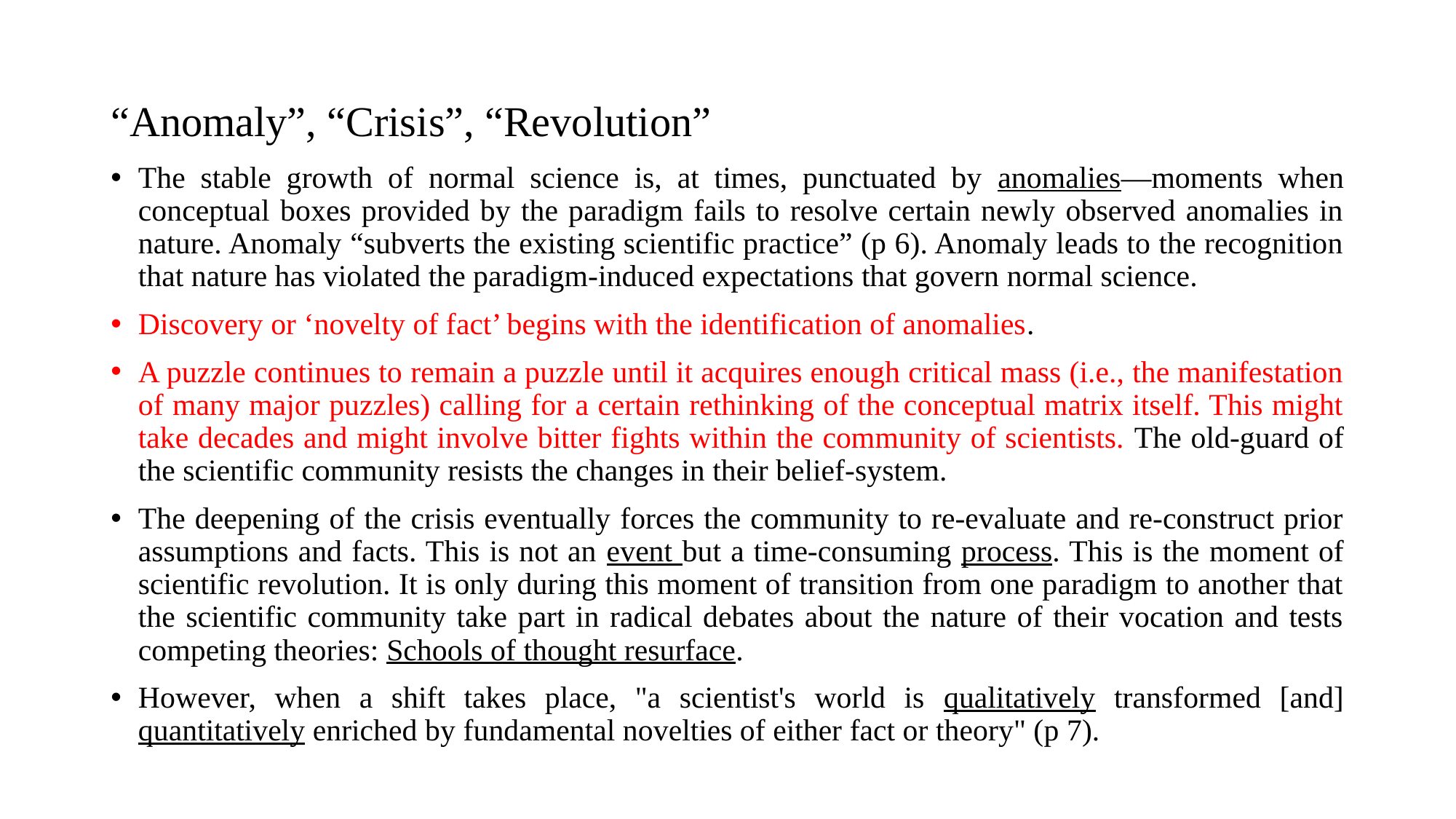

# “Anomaly”, “Crisis”, “Revolution”
The stable growth of normal science is, at times, punctuated by anomalies—moments when conceptual boxes provided by the paradigm fails to resolve certain newly observed anomalies in nature. Anomaly “subverts the existing scientific practice” (p 6). Anomaly leads to the recognition that nature has violated the paradigm-induced expectations that govern normal science.
Discovery or ‘novelty of fact’ begins with the identification of anomalies.
A puzzle continues to remain a puzzle until it acquires enough critical mass (i.e., the manifestation of many major puzzles) calling for a certain rethinking of the conceptual matrix itself. This might take decades and might involve bitter fights within the community of scientists. The old-guard of the scientific community resists the changes in their belief-system.
The deepening of the crisis eventually forces the community to re-evaluate and re-construct prior assumptions and facts. This is not an event but a time-consuming process. This is the moment of scientific revolution. It is only during this moment of transition from one paradigm to another that the scientific community take part in radical debates about the nature of their vocation and tests competing theories: Schools of thought resurface.
However, when a shift takes place, "a scientist's world is qualitatively transformed [and] quantitatively enriched by fundamental novelties of either fact or theory" (p 7).